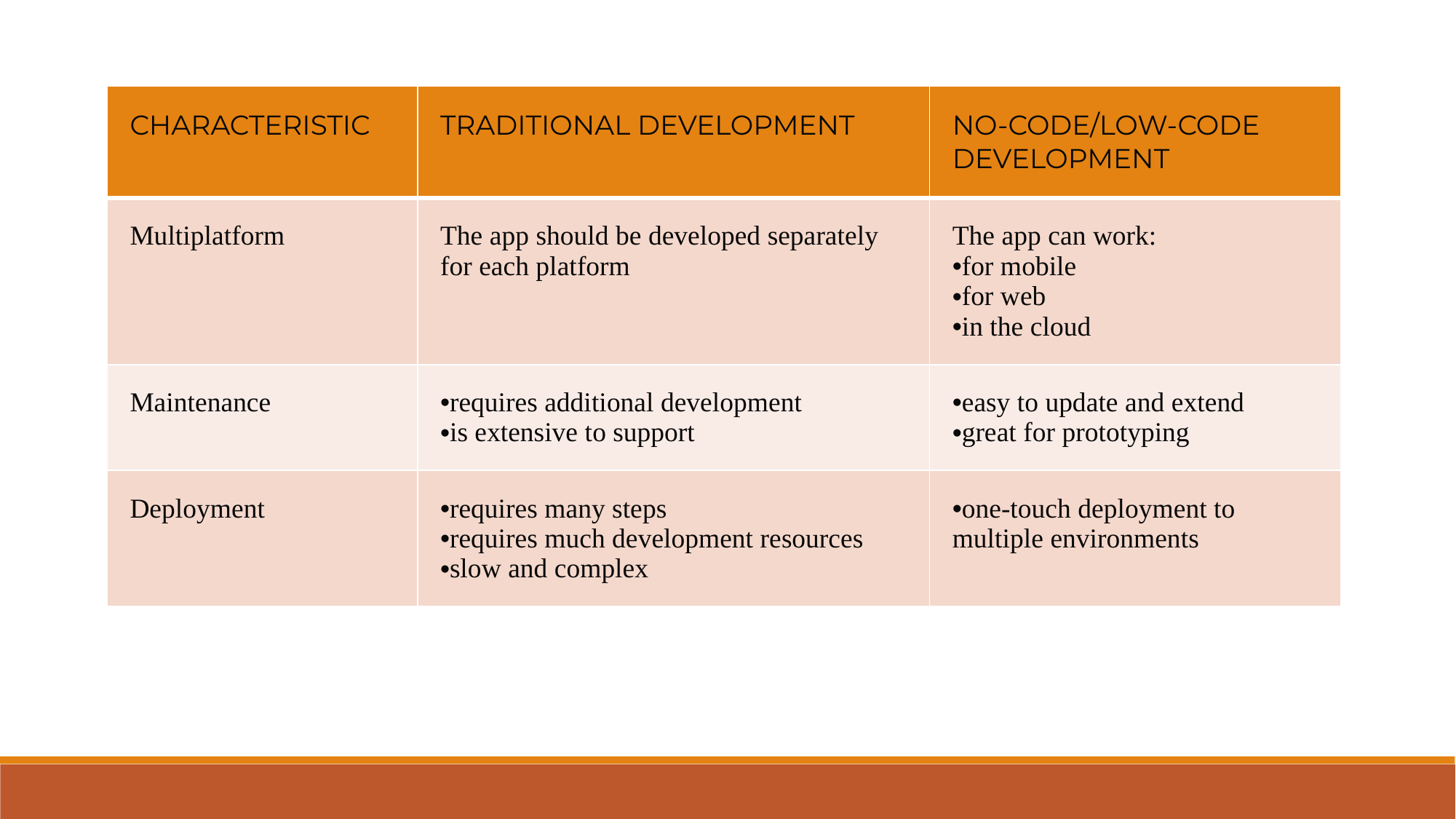

| CHARACTERISTIC | TRADITIONAL DEVELOPMENT | NO-CODE/LOW-CODE DEVELOPMENT |
| --- | --- | --- |
| Multiplatform | The app should be developed separately for each platform | The app can work: for mobile for web in the cloud |
| Maintenance | requires additional development is extensive to support | easy to update and extend great for prototyping |
| Deployment | requires many steps requires much development resources slow and complex | one-touch deployment to multiple environments |